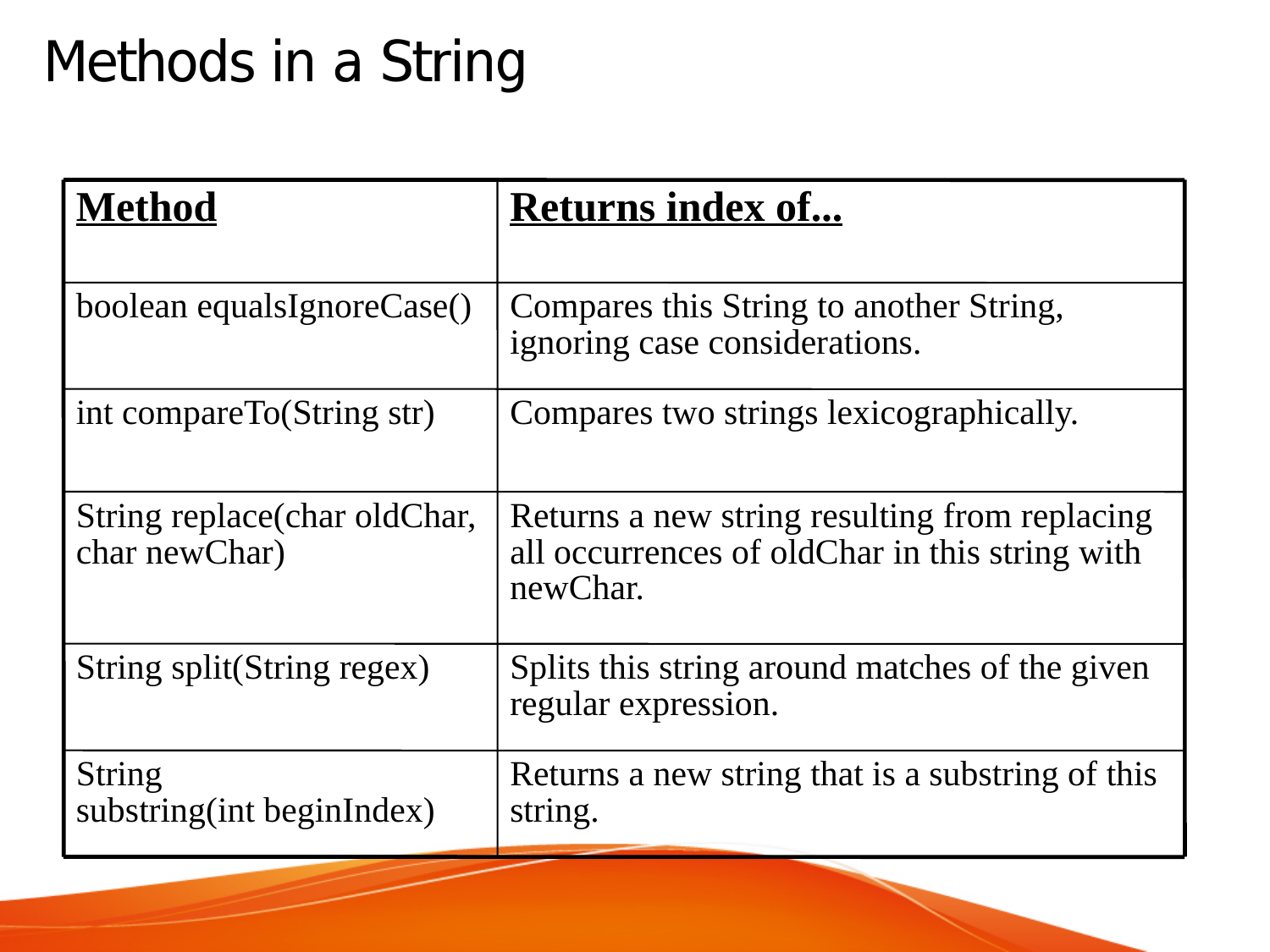

Methods in a String
Method

Returns index of...

boolean equalsIgnoreCase()

Compares this String to another String, ignoring case considerations.
int compareTo(String str)

Compares two strings lexicographically.
String replace(char oldChar, char newChar)

Returns a new string resulting from replacing all occurrences of oldChar in this string with newChar.
String split(String regex)

Splits this string around matches of the given regular expression.
String substring(int beginIndex)

Returns a new string that is a substring of this string.